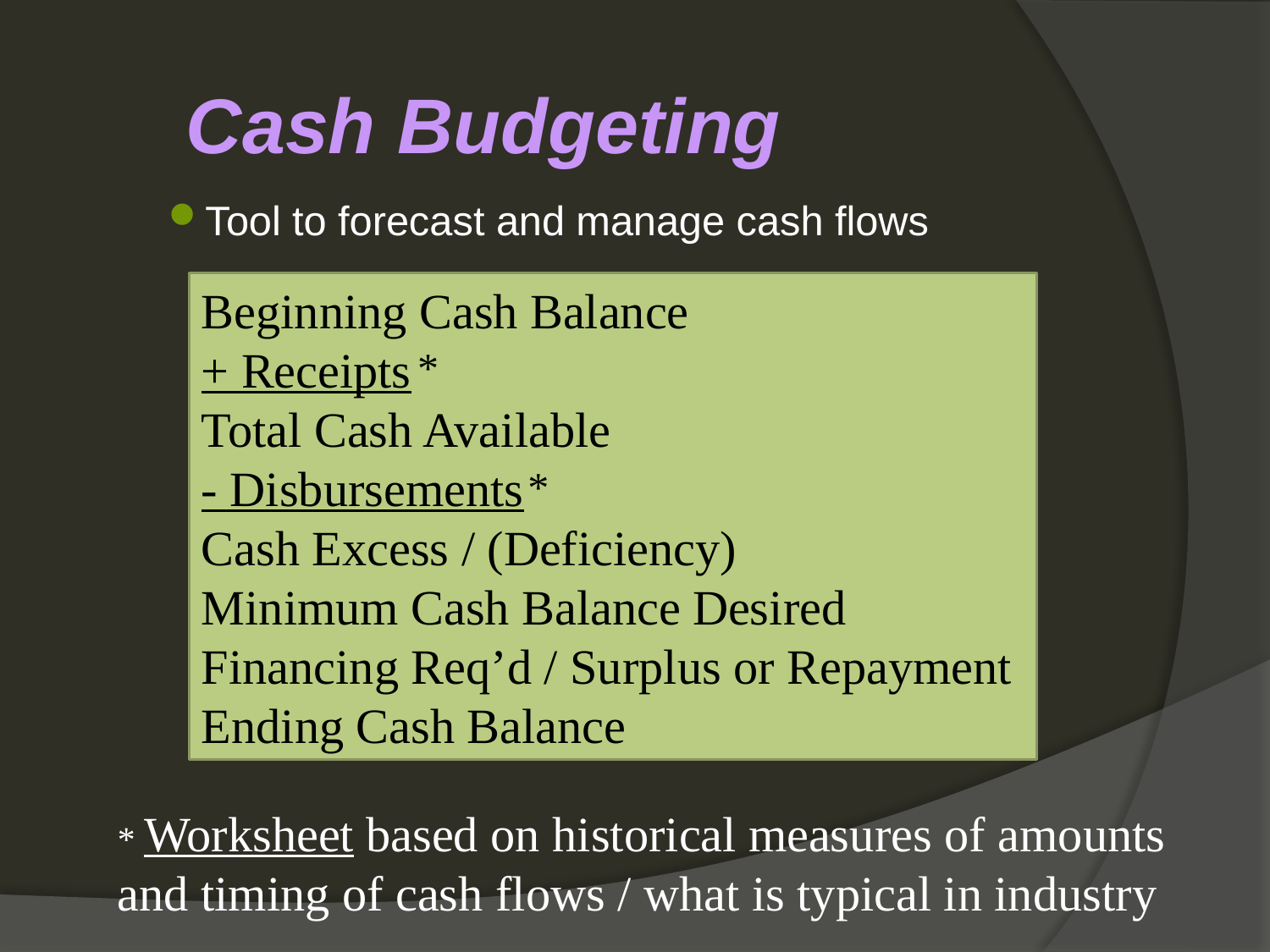

# Cash Budgeting

Tool to forecast and manage cash flows

Beginning Cash Balance
+ Receipts
Total Cash Available
- Disbursements
Cash Excess / (Deficiency)
Minimum Cash Balance Desired
Financing Req’d / Surplus or Repayment
Ending Cash Balance
*
*
* Worksheet based on historical measures of amounts and timing of cash flows / what is typical in industry